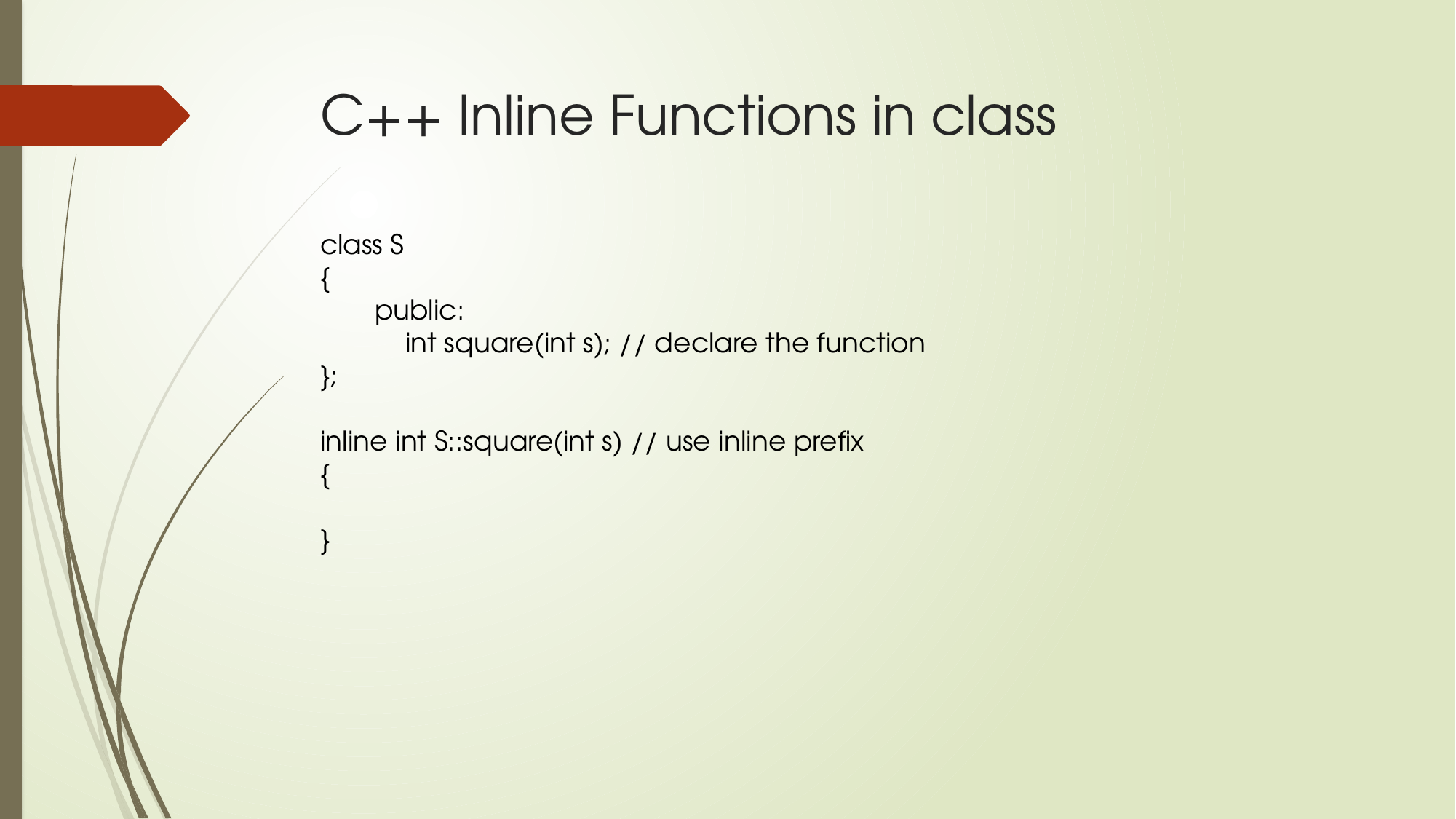

# C++ Inline Functions in class
class S
{
public:
    int square(int s); // declare the function
};

inline int S::square(int s) // use inline prefix
{

}